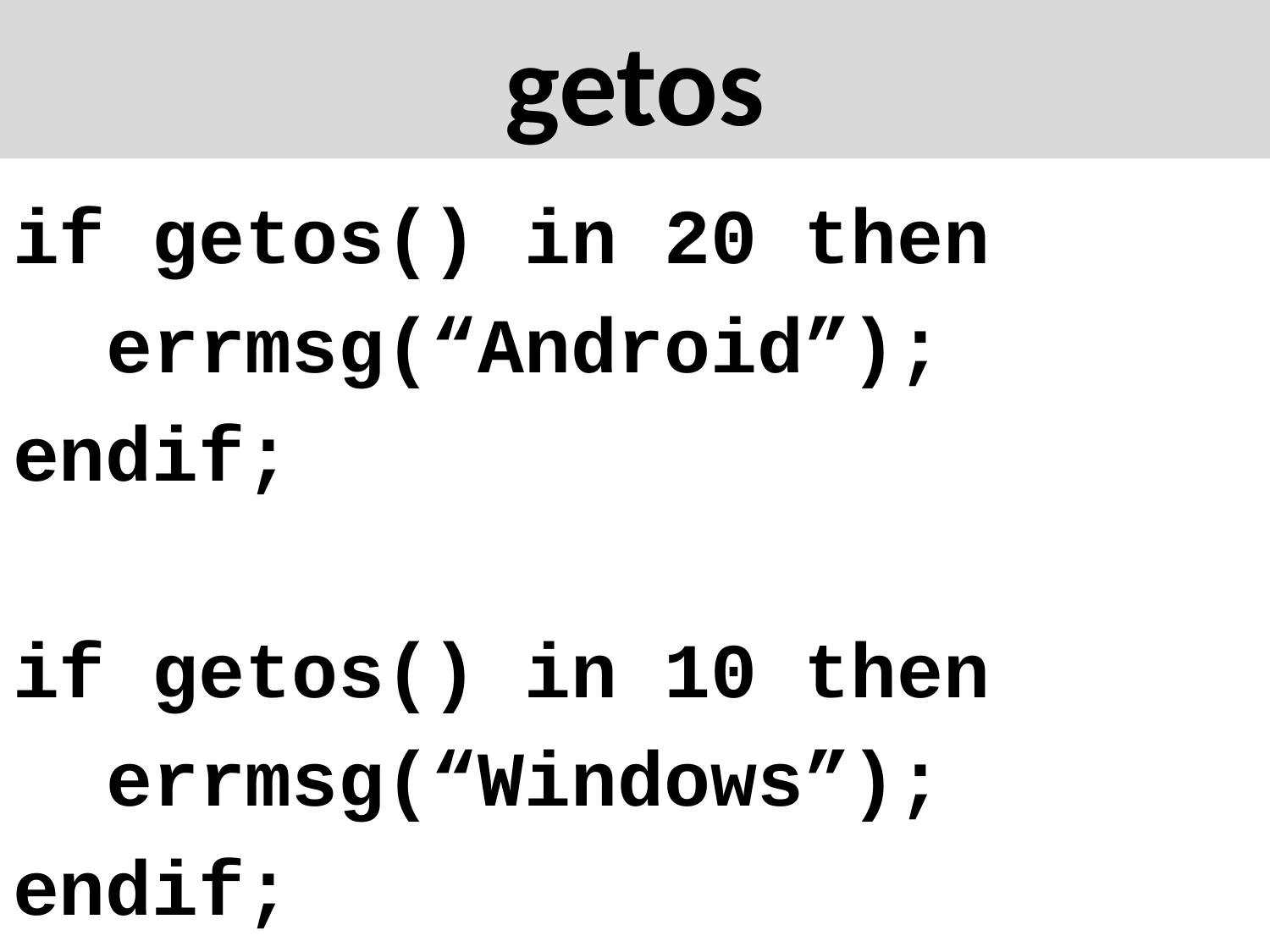

# getos
if getos() in 20 then
  errmsg(“Android”);
endif;

if getos() in 10 then
  errmsg(“Windows”);
endif;